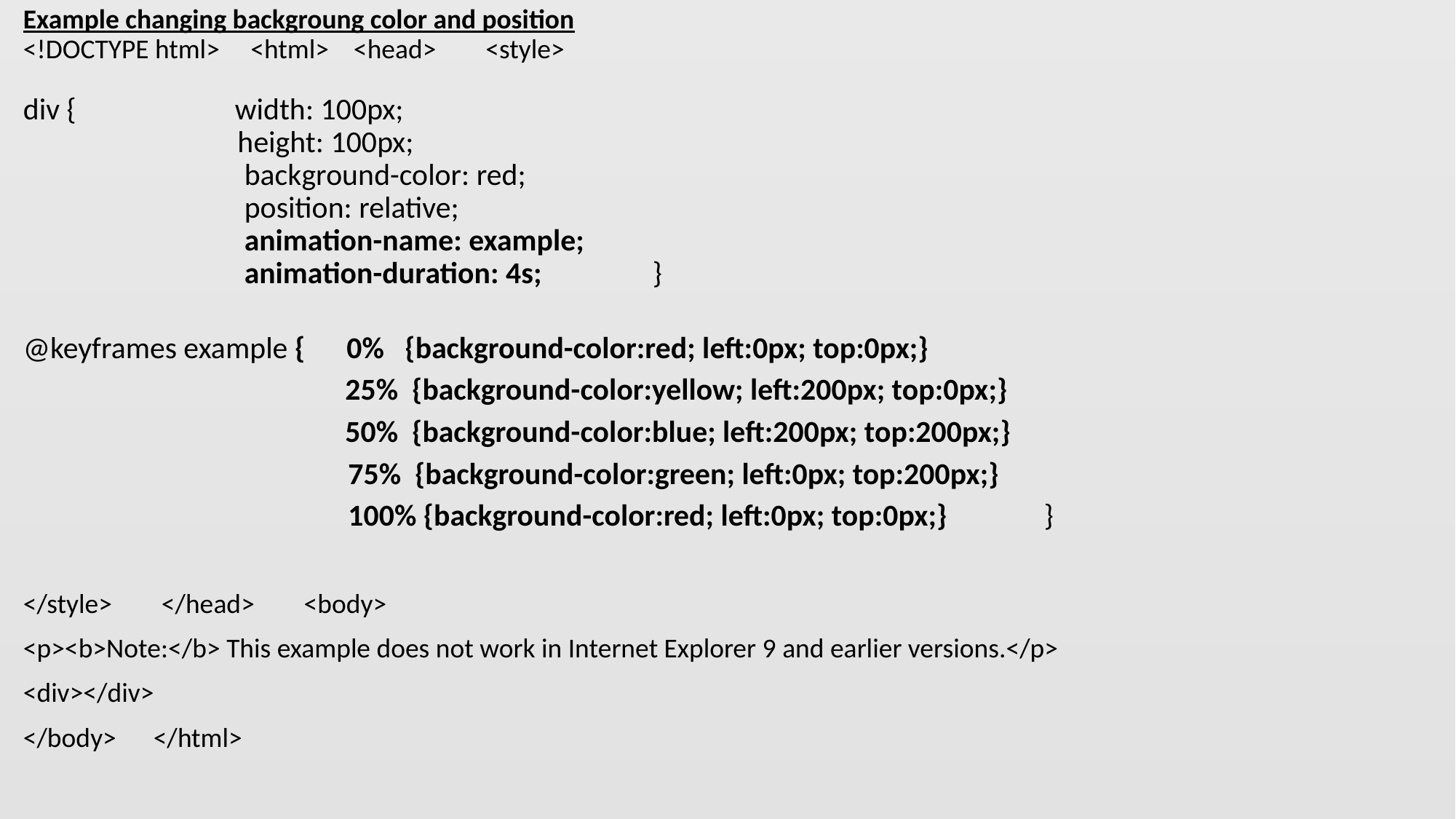

Example changing backgroung color and position
<!DOCTYPE html>     <html>    <head>        <style>

div {                       width: 100px;
                               height: 100px;
                                background-color: red;
                                position: relative;
                                animation-name: example;
                                animation-duration: 4s;                }

@keyframes example {      0%   {background-color:red; left:0px; top:0px;}
		               25%  {background-color:yellow; left:200px; top:0px;}
  	  	               50%  {background-color:blue; left:200px; top:200px;}
                                               75%  {background-color:green; left:0px; top:200px;}
                                               100% {background-color:red; left:0px; top:0px;}              }

</style>        </head>        <body>
<p><b>Note:</b> This example does not work in Internet Explorer 9 and earlier versions.</p>
<div></div>
</body>      </html>